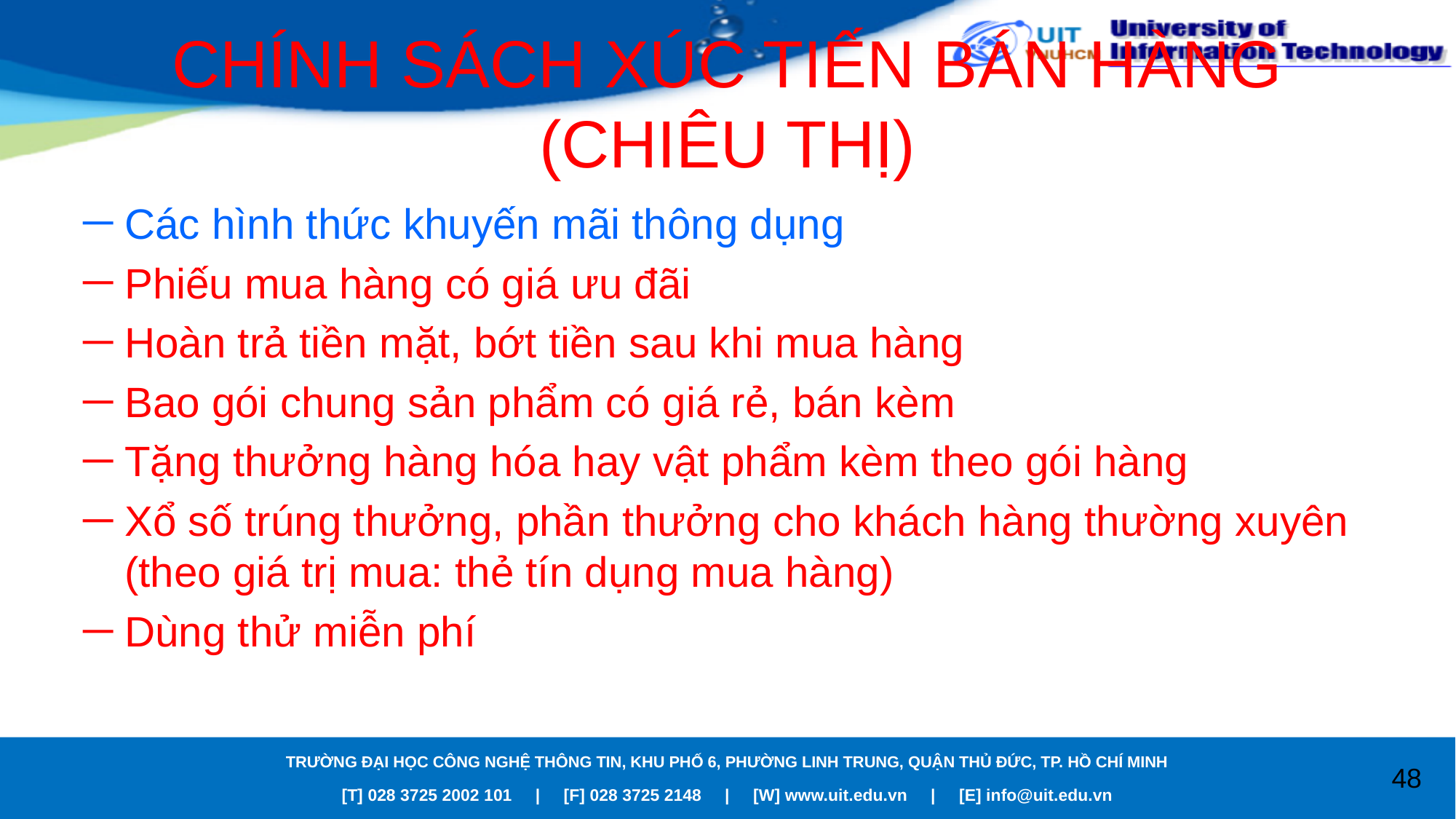

# CHÍNH SÁCH XÚC TIẾN BÁN HÀNG (CHIÊU THỊ)
Các hình thức khuyến mãi thông dụng
Phiếu mua hàng có giá ưu đãi
Hoàn trả tiền mặt, bớt tiền sau khi mua hàng
Bao gói chung sản phẩm có giá rẻ, bán kèm
Tặng thưởng hàng hóa hay vật phẩm kèm theo gói hàng
Xổ số trúng thưởng, phần thưởng cho khách hàng thường xuyên (theo giá trị mua: thẻ tín dụng mua hàng)
Dùng thử miễn phí